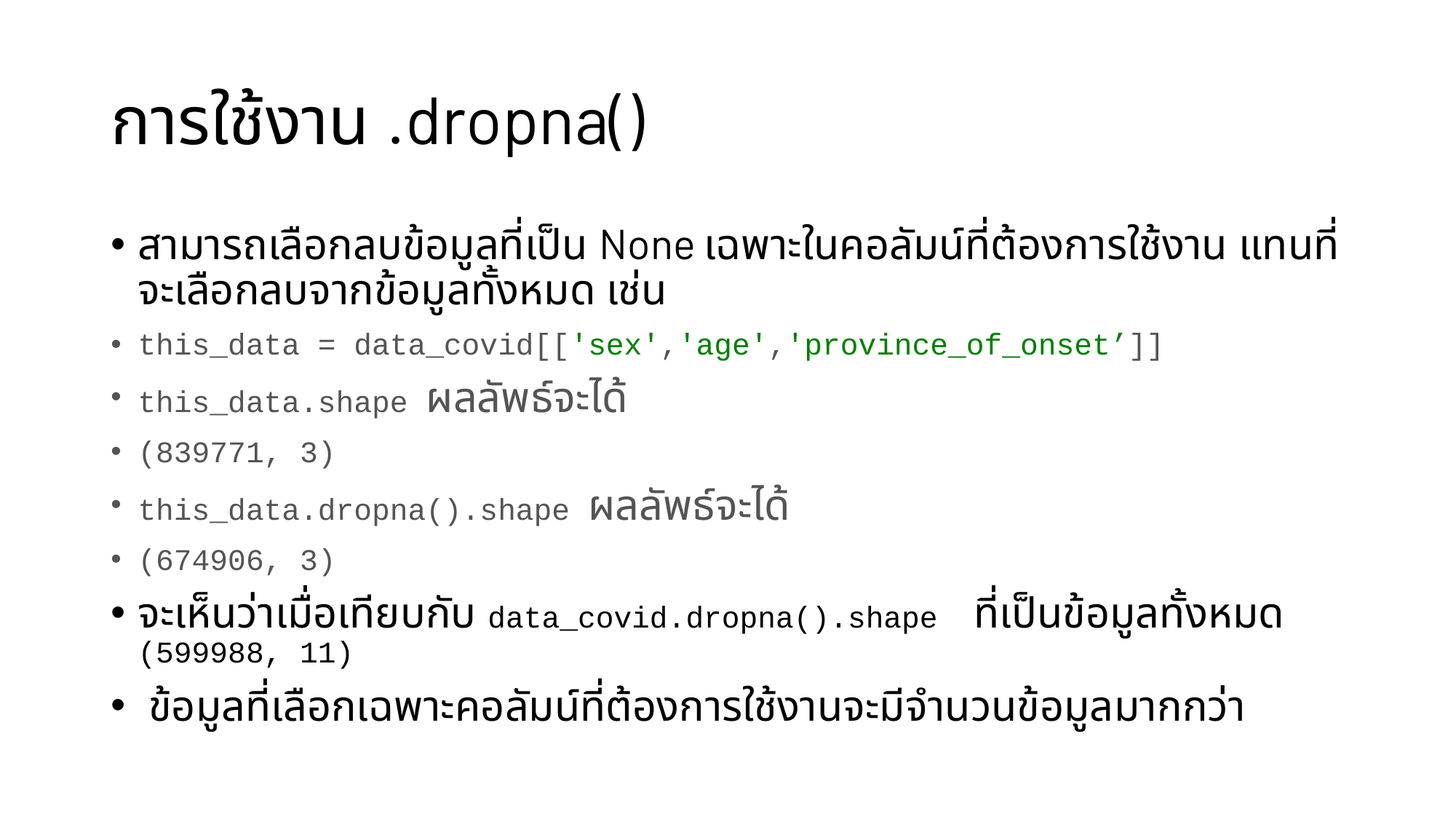

# การใช้งาน .dropna()
สามารถเลือกลบข้อมูลที่เป็น None เฉพาะในคอลัมน์ที่ต้องการใช้งาน แทนที่จะเลือกลบจากข้อมูลทั้งหมด เช่น
this_data = data_covid[['sex','age','province_of_onset’]]
this_data.shape ผลลัพธ์จะได้
(839771, 3)
this_data.dropna().shape ผลลัพธ์จะได้
(674906, 3)
จะเห็นว่าเมื่อเทียบกับ data_covid.dropna().shape  ที่เป็นข้อมูลทั้งหมด (599988, 11)
 ข้อมูลที่เลือกเฉพาะคอลัมน์ที่ต้องการใช้งานจะมีจำนวนข้อมูลมากกว่า